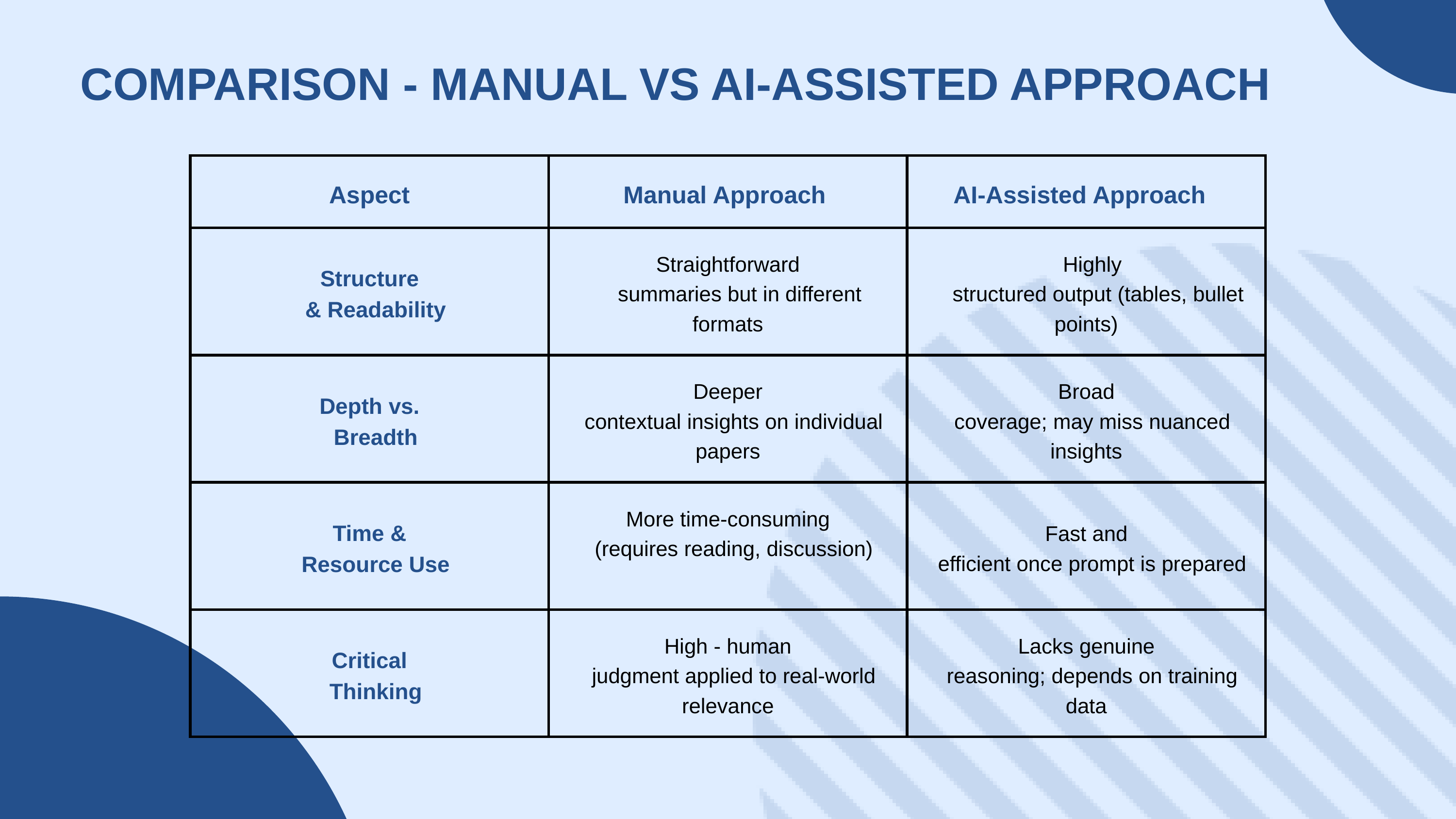

COMPARISON - MANUAL VS AI-ASSISTED APPROACH
| Aspect | Manual Approach | AI-Assisted Approach |
| --- | --- | --- |
| Structure & Readability | Straightforward summaries but in different formats | Highly structured output (tables, bullet points) |
| Depth vs. Breadth | Deeper contextual insights on individual papers | Broad coverage; may miss nuanced insights |
| Time & Resource Use | More time-consuming (requires reading, discussion) | Fast and efficient once prompt is prepared |
| Critical Thinking | High - human judgment applied to real-world relevance | Lacks genuine reasoning; depends on training data |